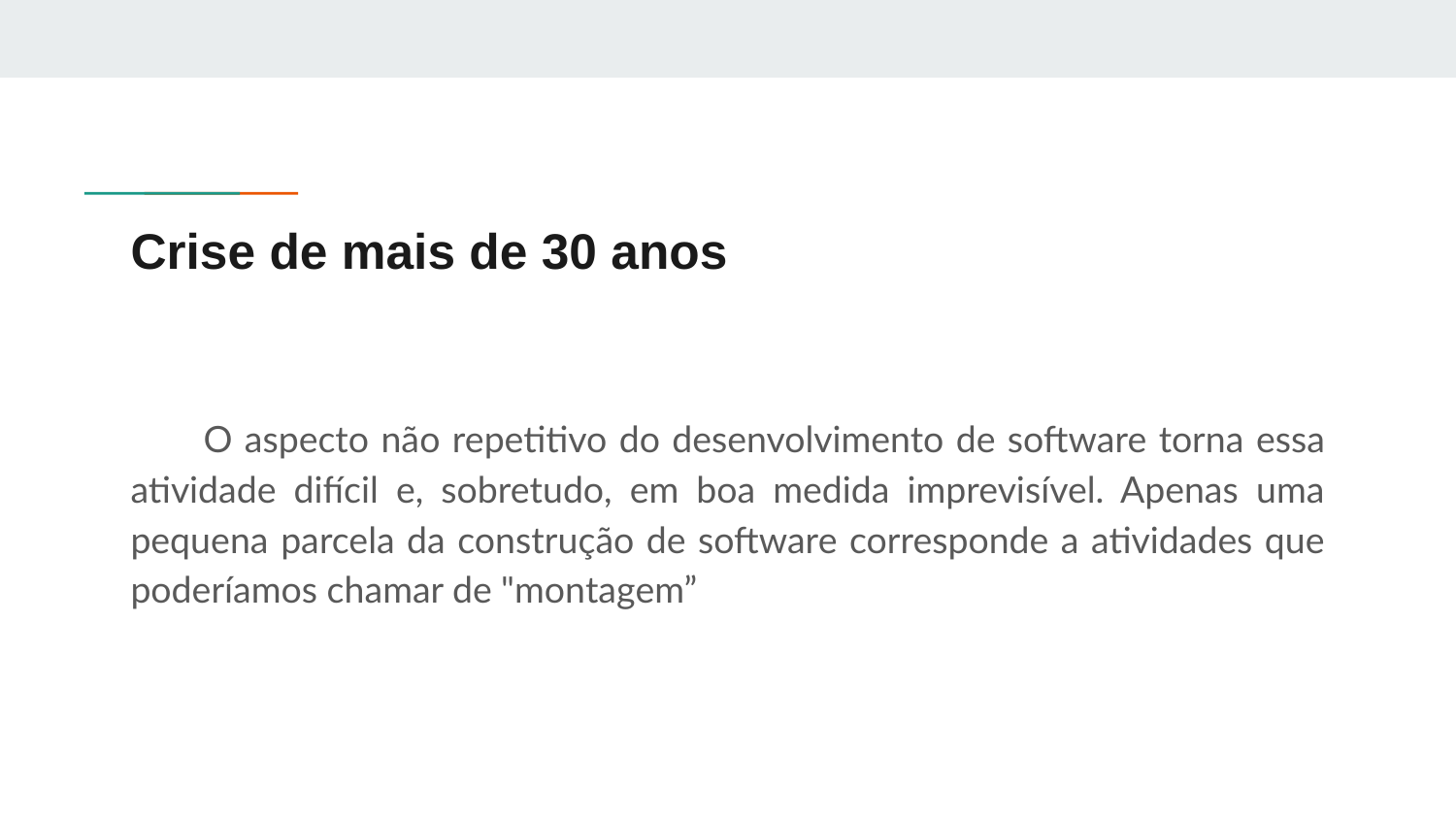

# Crise de mais de 30 anos
O aspecto não repetitivo do desenvolvimento de software torna essa atividade difícil e, sobretudo, em boa medida imprevisível. Apenas uma pequena parcela da construção de software corresponde a atividades que poderíamos chamar de "montagem”